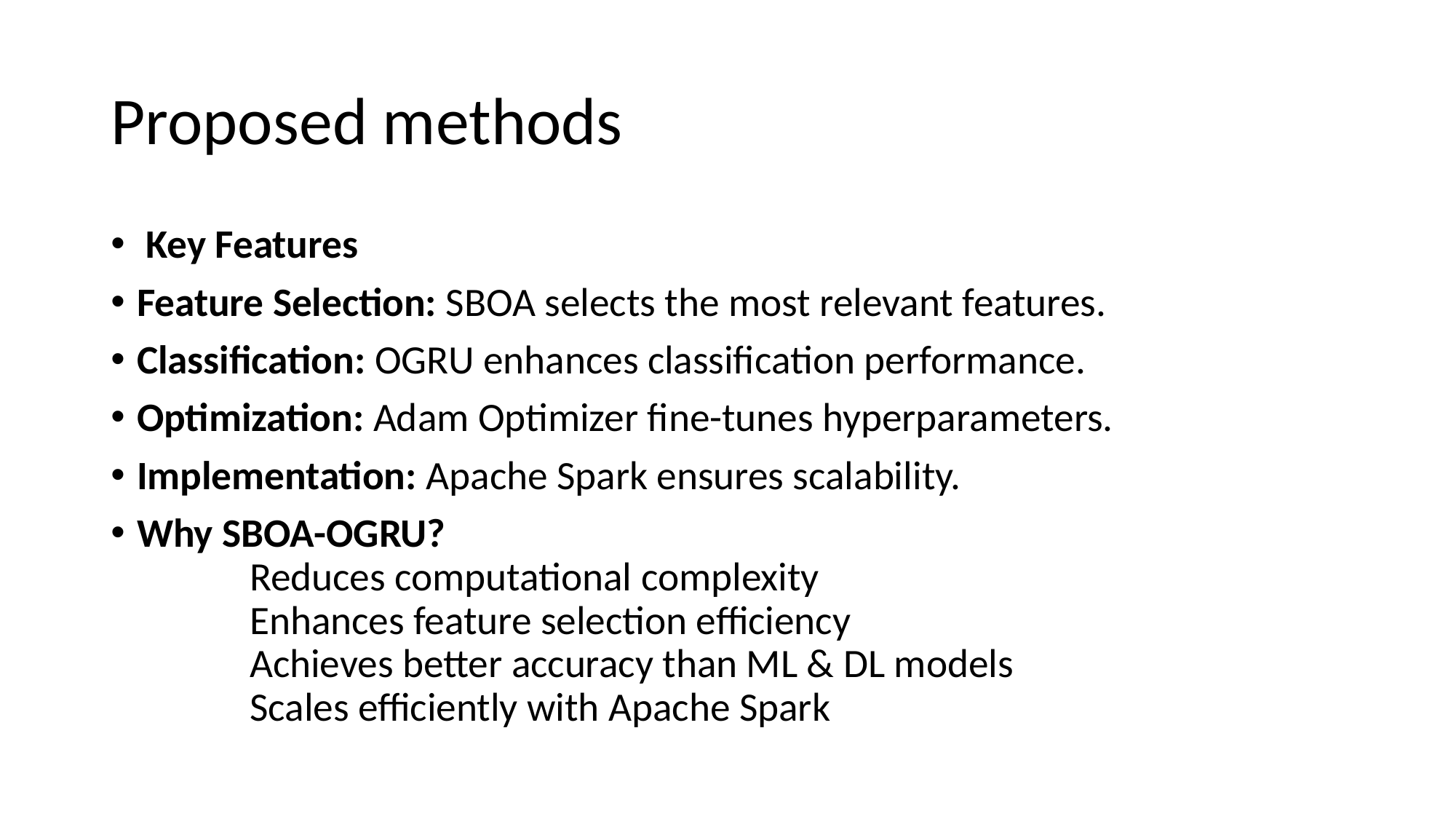

# Proposed methods
 Key Features
Feature Selection: SBOA selects the most relevant features.
Classification: OGRU enhances classification performance.
Optimization: Adam Optimizer fine-tunes hyperparameters.
Implementation: Apache Spark ensures scalability.
Why SBOA-OGRU?
	 Reduces computational complexity
	 Enhances feature selection efficiency
	 Achieves better accuracy than ML & DL models
	 Scales efficiently with Apache Spark